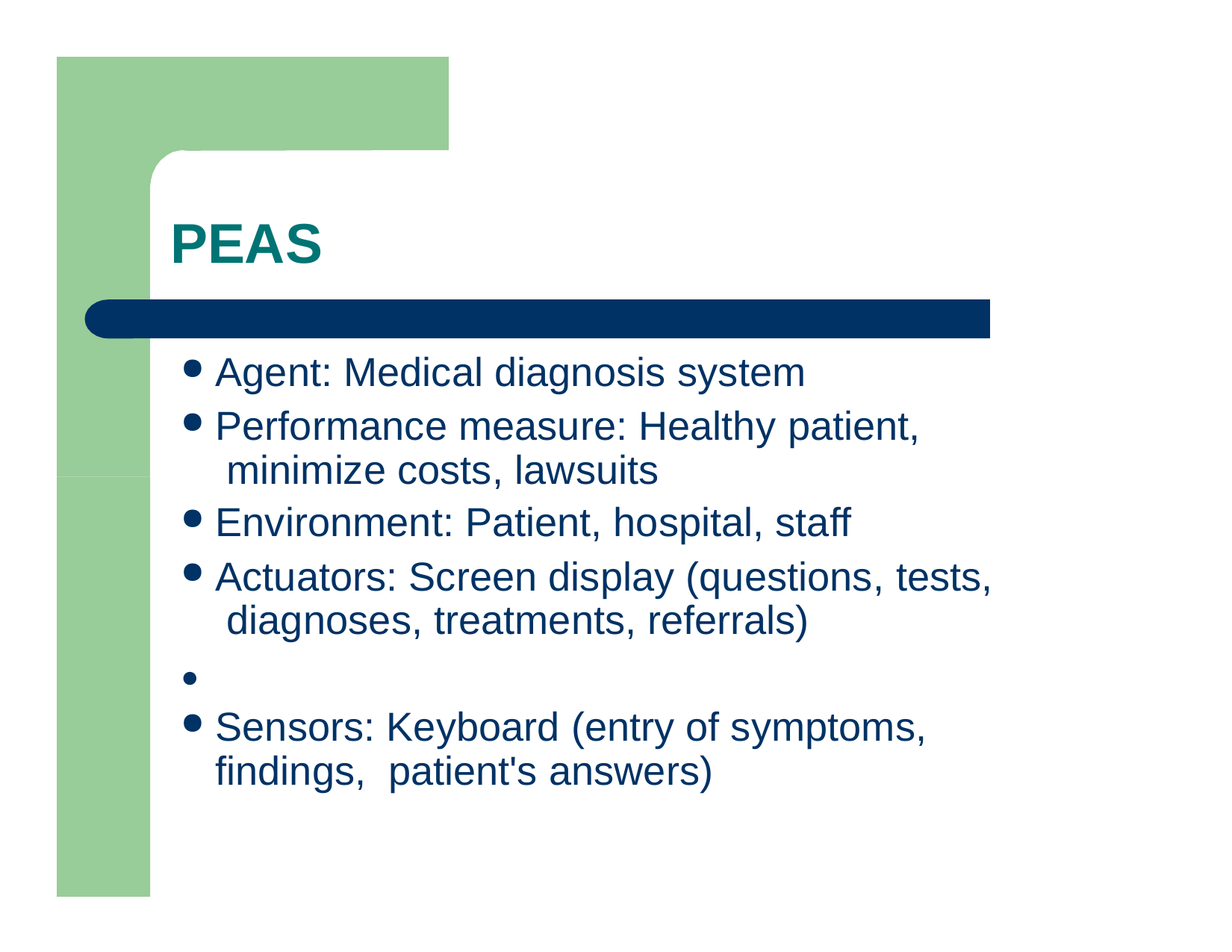

# PEAS
Agent: Medical diagnosis system
Performance measure: Healthy patient,  minimize costs, lawsuits
Environment: Patient, hospital, staff
Actuators: Screen display (questions, tests,  diagnoses, treatments, referrals)
●
Sensors: Keyboard (entry of symptoms, findings,  patient's answers)